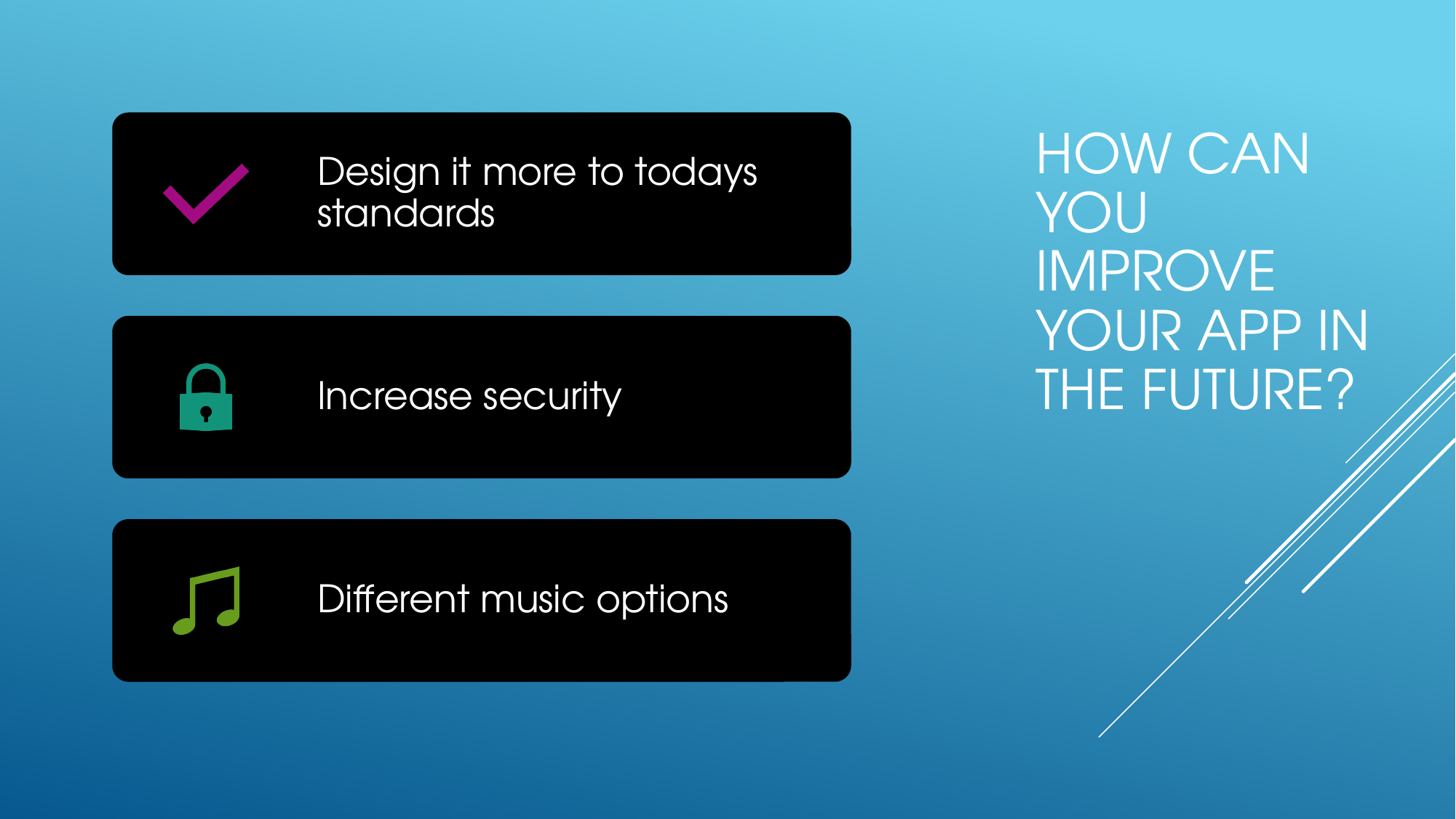

Design it more to todays standards
Increase security
Different music options
# How can you improve your app in the future?